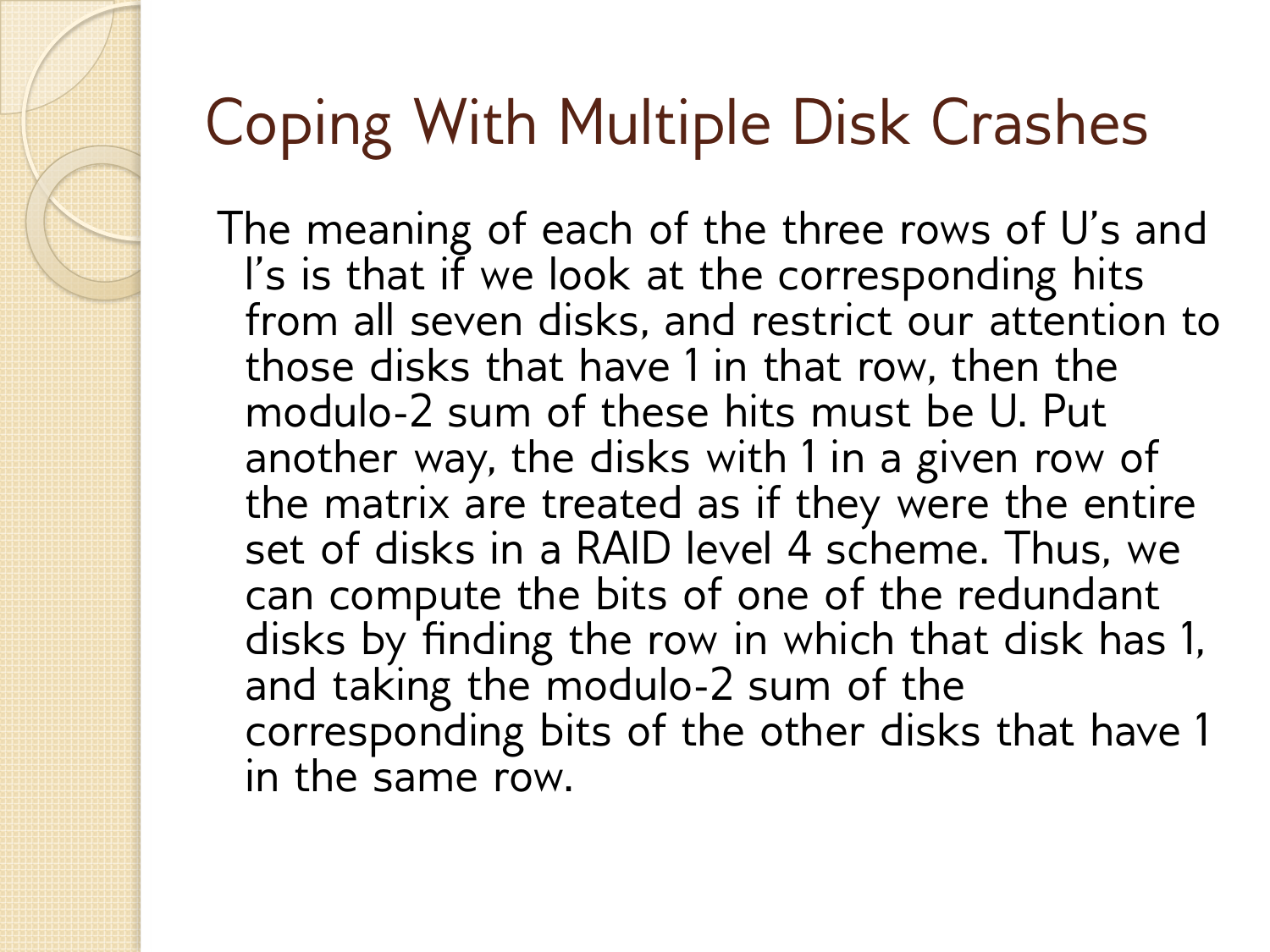

# Coping With Multiple Disk Crashes
The meaning of each of the three rows of U’s and l’s is that if we look at the corresponding hits from all seven disks, and restrict our attention to those disks that have 1 in that row, then the modulo-2 sum of these hits must be U. Put another way, the disks with 1 in a given row of the matrix are treated as if they were the entire set of disks in a RAID level 4 scheme. Thus, we can compute the bits of one of the redundant disks by finding the row in which that disk has 1, and taking the modulo-2 sum of the corresponding bits of the other disks that have 1 in the same row.